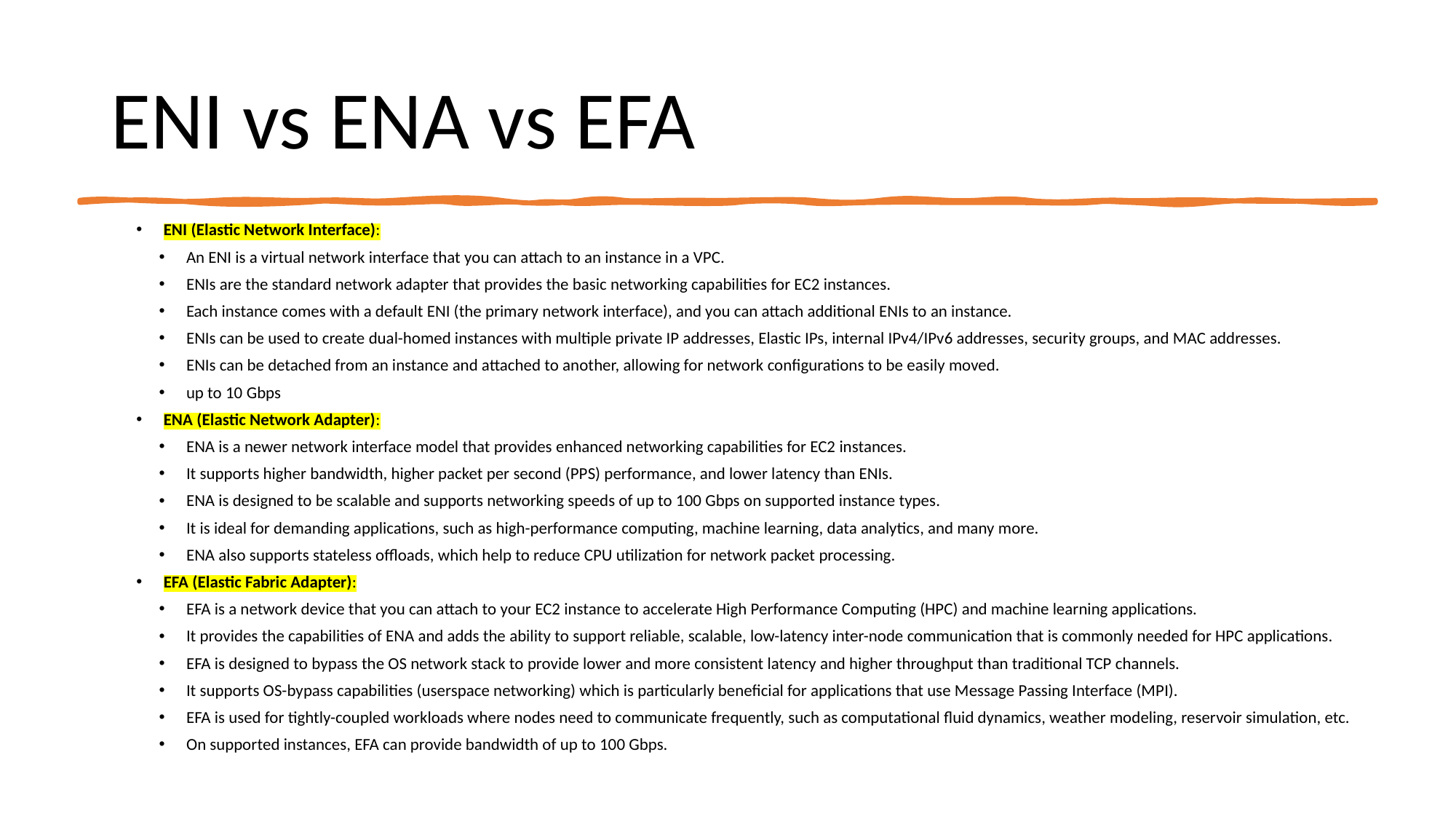

# ENI vs ENA vs EFA

ENI (Elastic Network Interface):
An ENI is a virtual network interface that you can attach to an instance in a VPC.
ENIs are the standard network adapter that provides the basic networking capabilities for EC2 instances.
Each instance comes with a default ENI (the primary network interface), and you can attach additional ENIs to an instance.
ENIs can be used to create dual-homed instances with multiple private IP addresses, Elastic IPs, internal IPv4/IPv6 addresses, security groups, and MAC addresses.
ENIs can be detached from an instance and attached to another, allowing for network configurations to be easily moved.
up to 10 Gbps
ENA (Elastic Network Adapter):
ENA is a newer network interface model that provides enhanced networking capabilities for EC2 instances.
It supports higher bandwidth, higher packet per second (PPS) performance, and lower latency than ENIs.
ENA is designed to be scalable and supports networking speeds of up to 100 Gbps on supported instance types.
It is ideal for demanding applications, such as high-performance computing, machine learning, data analytics, and many more.
ENA also supports stateless offloads, which help to reduce CPU utilization for network packet processing.
EFA (Elastic Fabric Adapter):
EFA is a network device that you can attach to your EC2 instance to accelerate High Performance Computing (HPC) and machine learning applications.
It provides the capabilities of ENA and adds the ability to support reliable, scalable, low-latency inter-node communication that is commonly needed for HPC applications.
EFA is designed to bypass the OS network stack to provide lower and more consistent latency and higher throughput than traditional TCP channels.
It supports OS-bypass capabilities (userspace networking) which is particularly beneficial for applications that use Message Passing Interface (MPI).
EFA is used for tightly-coupled workloads where nodes need to communicate frequently, such as computational fluid dynamics, weather modeling, reservoir simulation, etc.
On supported instances, EFA can provide bandwidth of up to 100 Gbps.